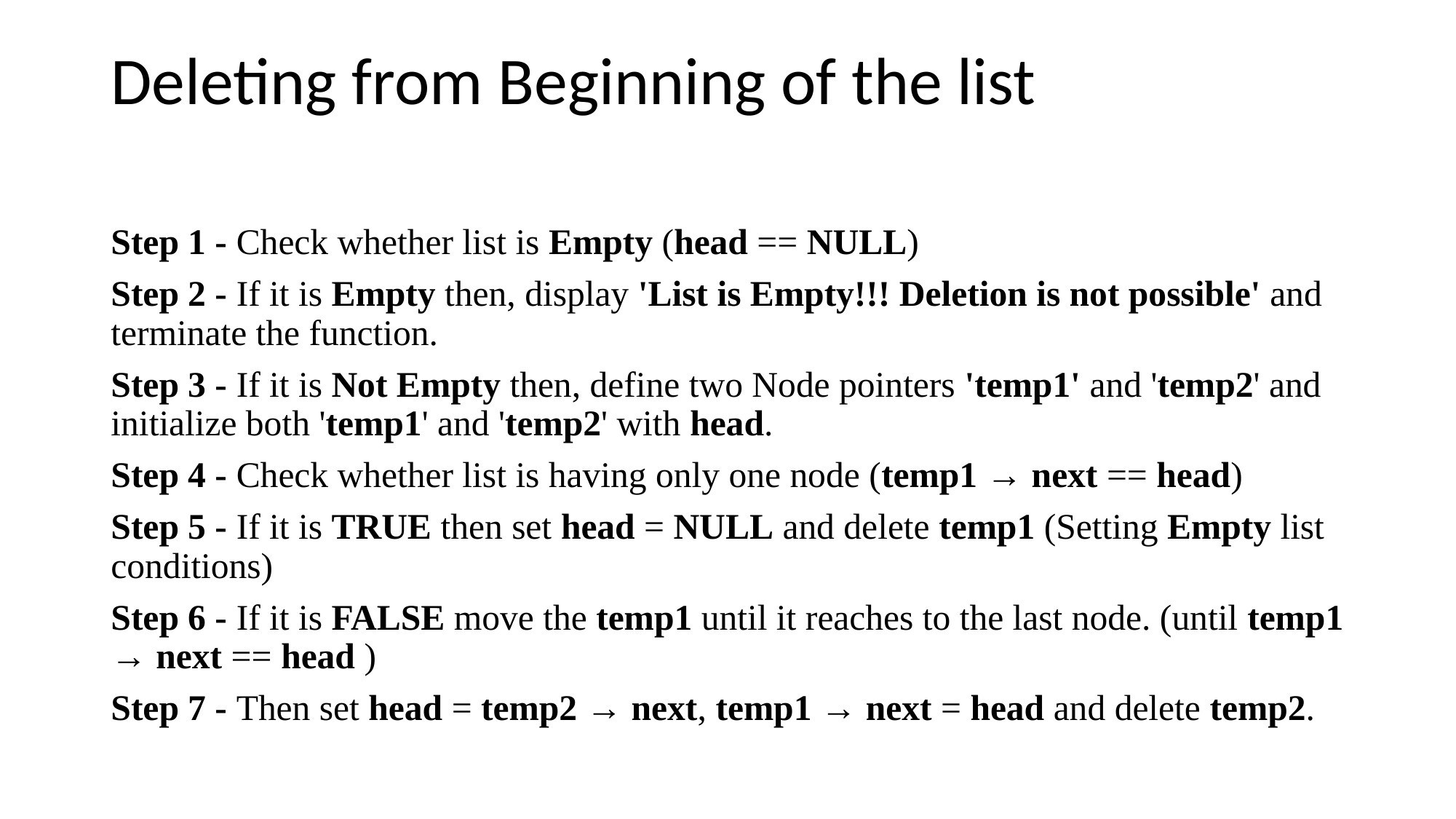

# Deleting from Beginning of the list
Step 1 - Check whether list is Empty (head == NULL)
Step 2 - If it is Empty then, display 'List is Empty!!! Deletion is not possible' and terminate the function.
Step 3 - If it is Not Empty then, define two Node pointers 'temp1' and 'temp2' and initialize both 'temp1' and 'temp2' with head.
Step 4 - Check whether list is having only one node (temp1 → next == head)
Step 5 - If it is TRUE then set head = NULL and delete temp1 (Setting Empty list conditions)
Step 6 - If it is FALSE move the temp1 until it reaches to the last node. (until temp1 → next == head )
Step 7 - Then set head = temp2 → next, temp1 → next = head and delete temp2.